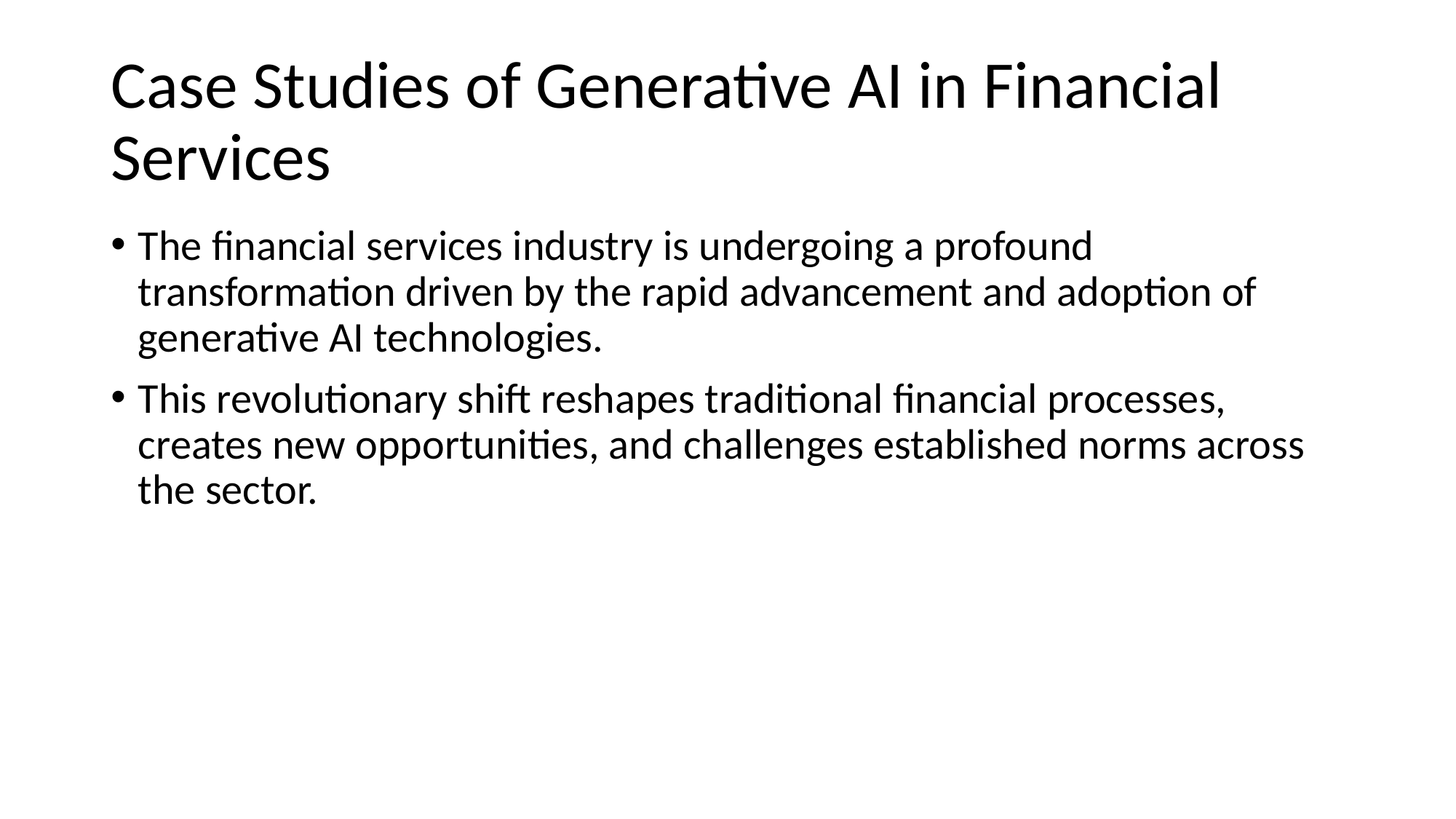

# Case Studies of Generative AI in Financial Services
The financial services industry is undergoing a profound transformation driven by the rapid advancement and adoption of generative AI technologies.
This revolutionary shift reshapes traditional financial processes, creates new opportunities, and challenges established norms across the sector.